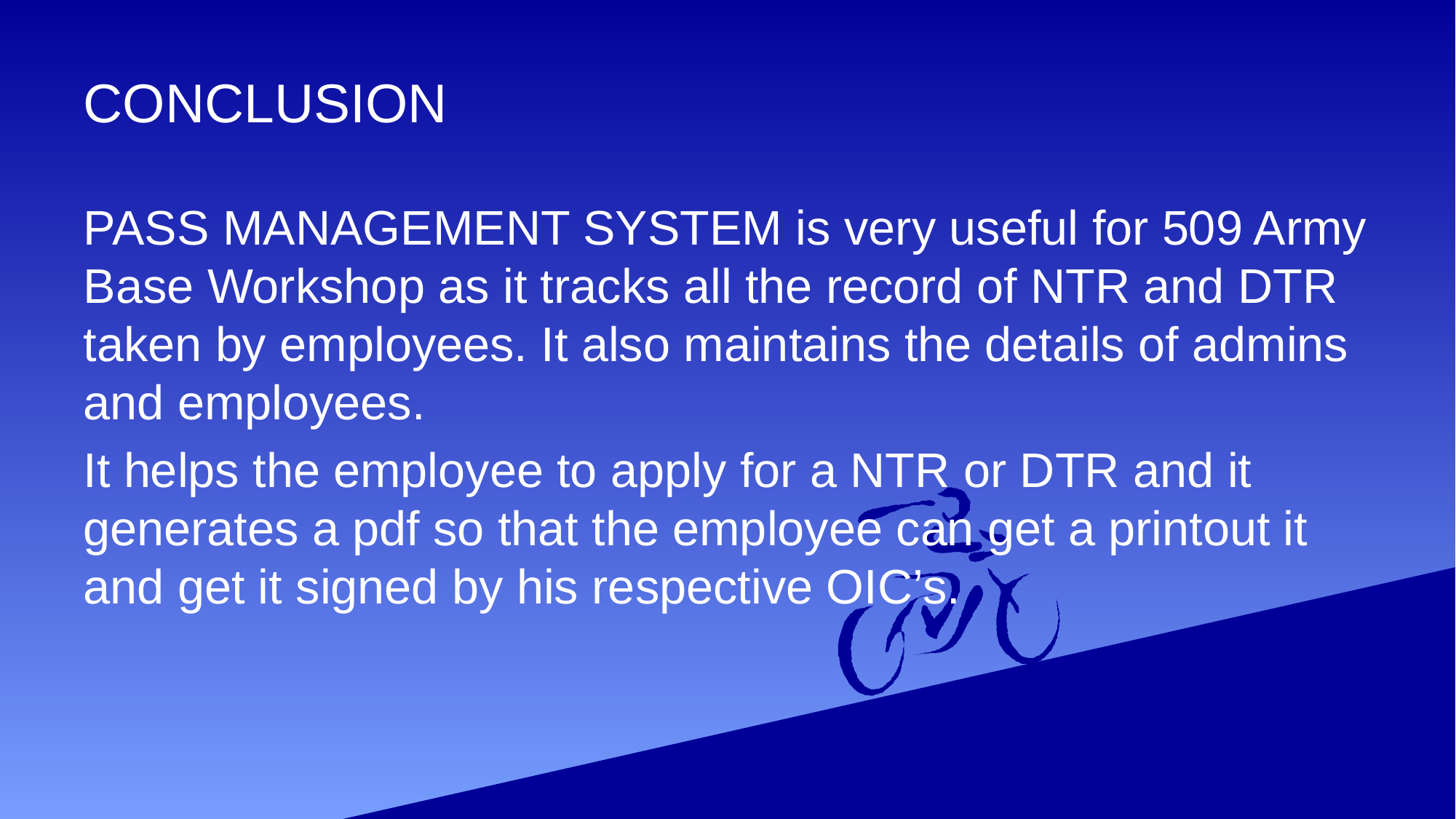

# CONCLUSION
PASS MANAGEMENT SYSTEM is very useful for 509 Army Base Workshop as it tracks all the record of NTR and DTR taken by employees. It also maintains the details of admins and employees.
It helps the employee to apply for a NTR or DTR and it generates a pdf so that the employee can get a printout it and get it signed by his respective OIC’s.